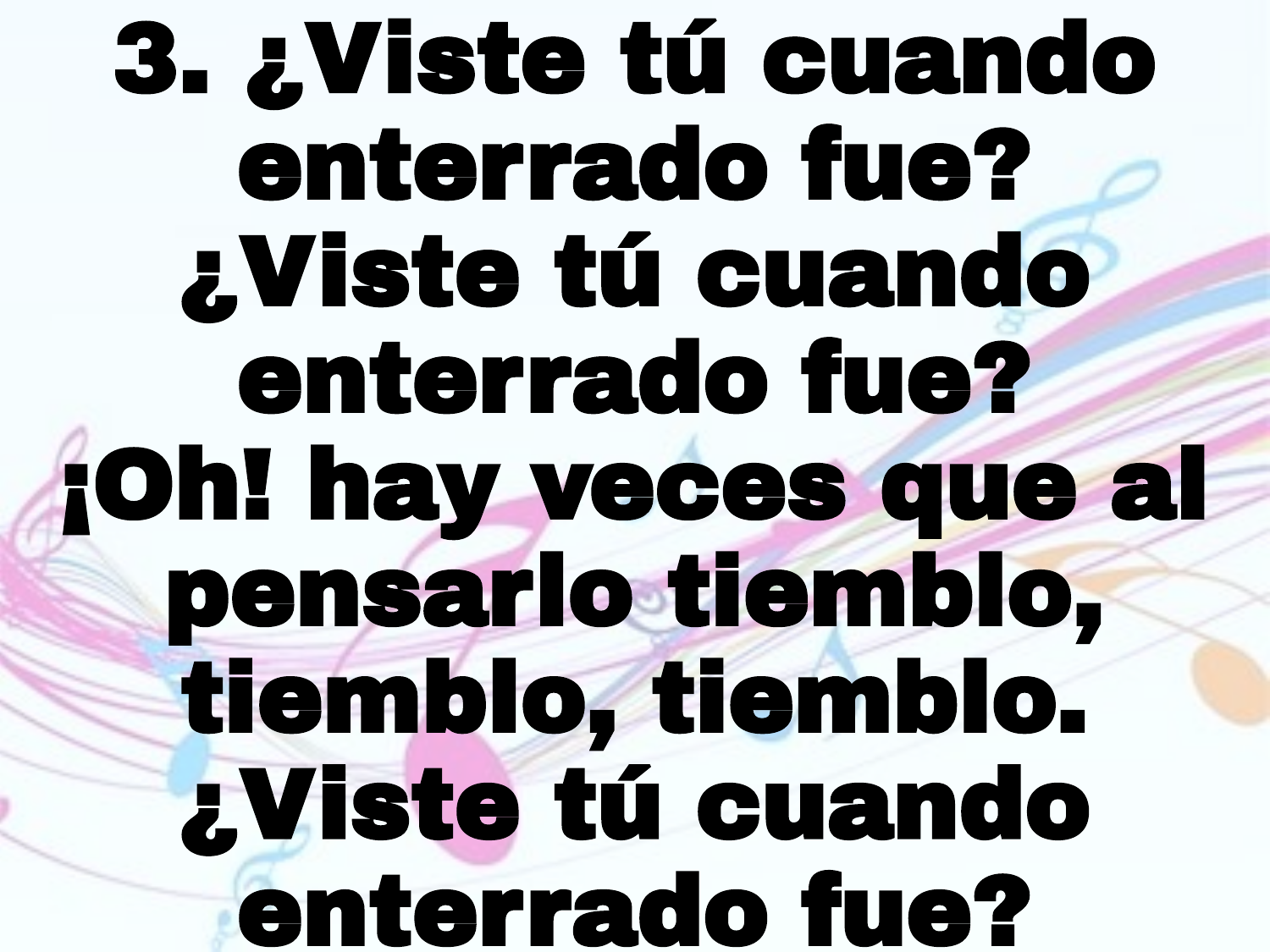

3. ¿Viste tú cuando enterrado fue?
¿Viste tú cuando enterrado fue?
¡Oh! hay veces que al pensarlo tiemblo,
tiemblo, tiemblo.
¿Viste tú cuando enterrado fue?